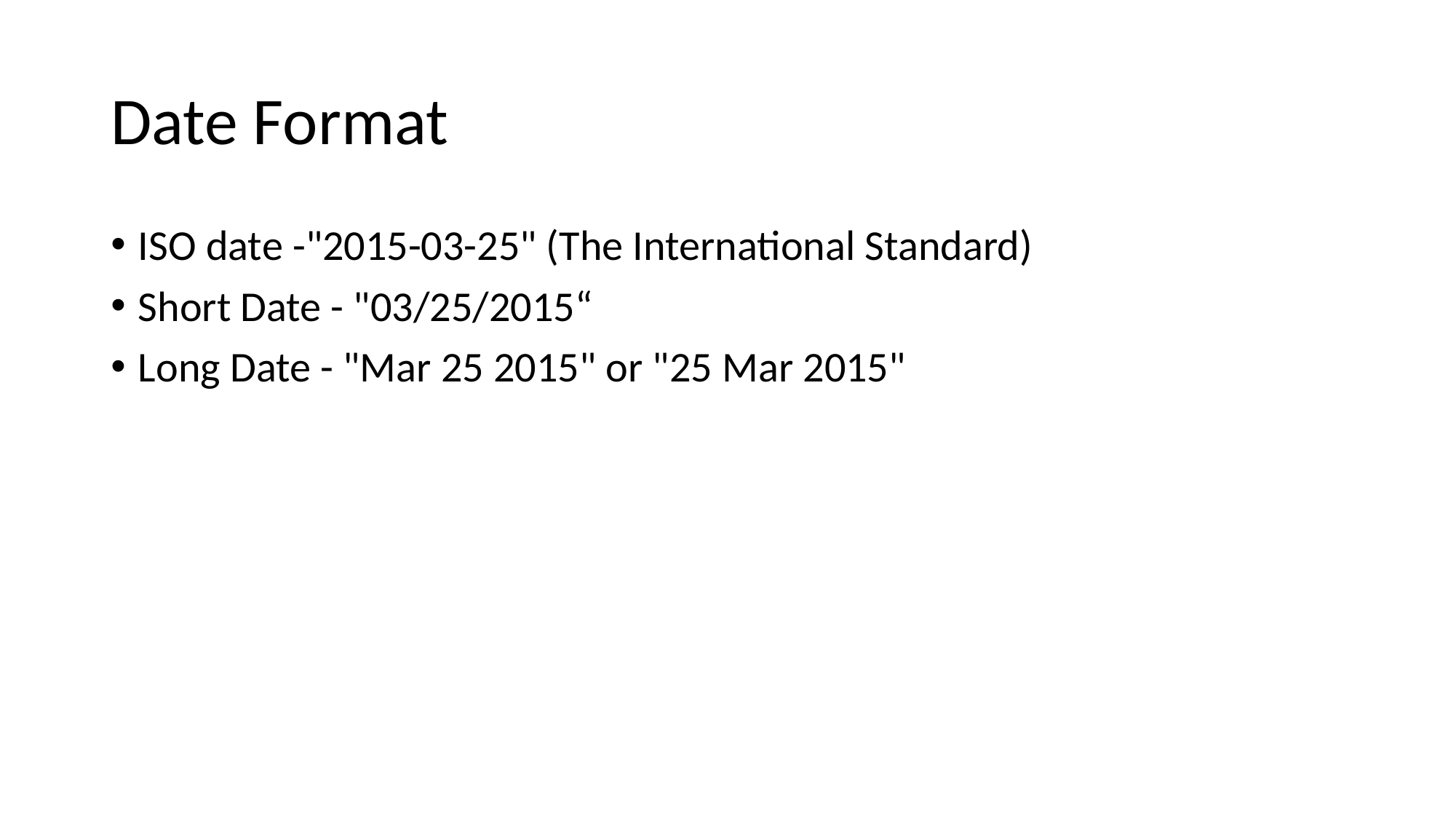

# Date Format
ISO date -"2015-03-25" (The International Standard)
Short Date - "03/25/2015“
Long Date - "Mar 25 2015" or "25 Mar 2015"